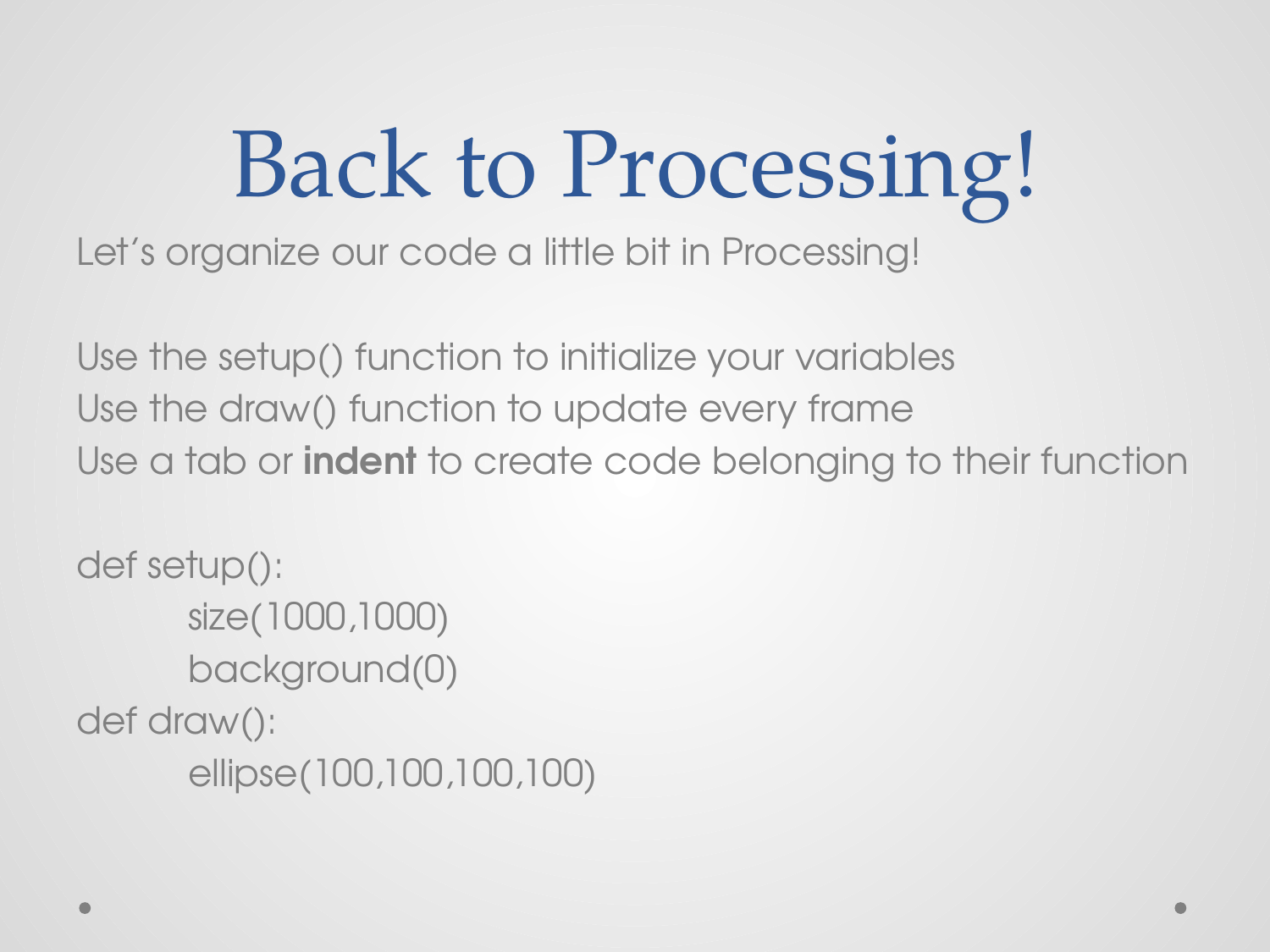

# Back to Processing!
Let’s organize our code a little bit in Processing!

Use the setup() function to initialize your variables
Use the draw() function to update every frame
Use a tab or indent to create code belonging to their function

def setup():
	size(1000,1000)
	background(0)
def draw():
	ellipse(100,100,100,100)